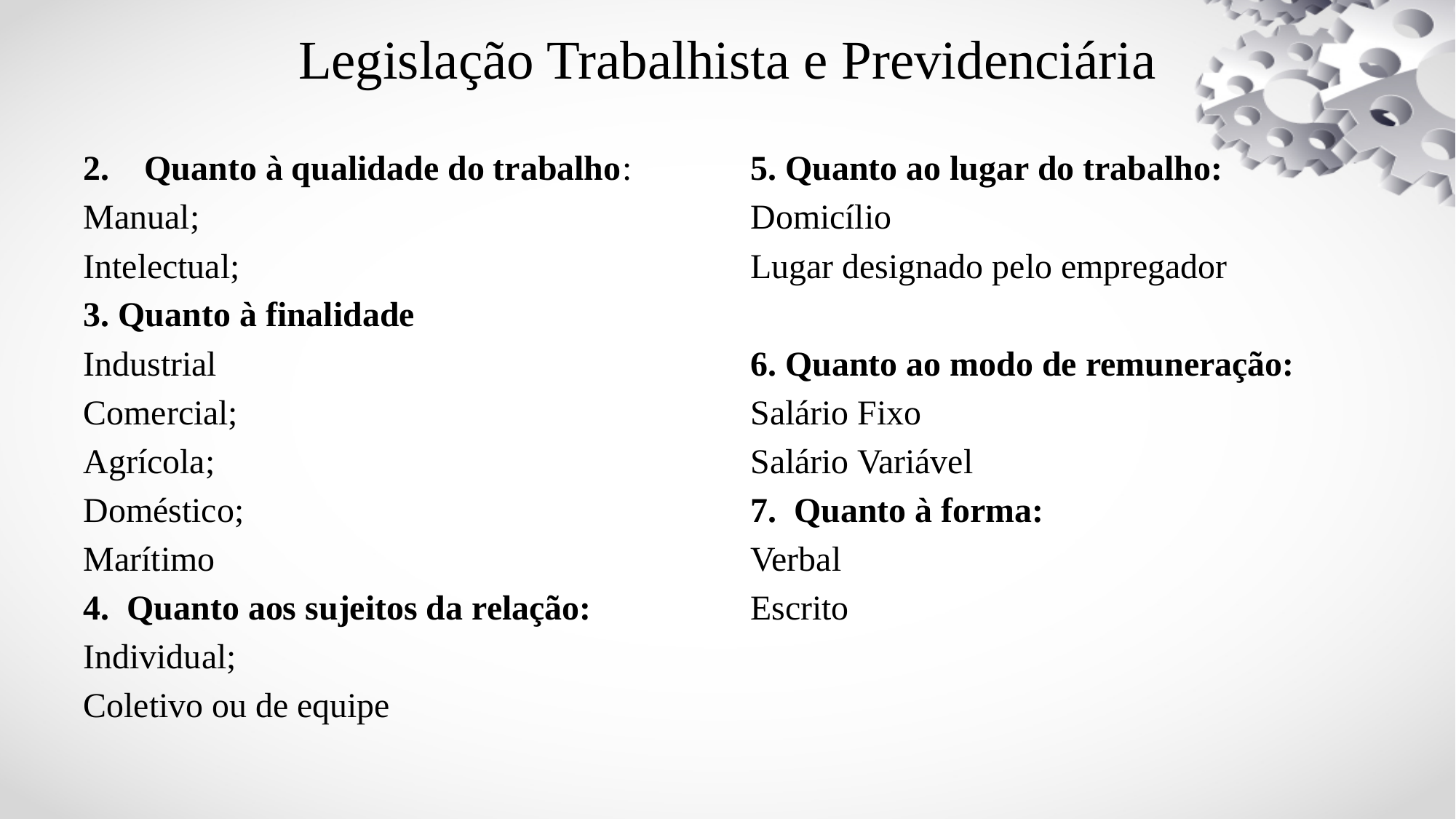

# Legislação Trabalhista e Previdenciária
2.    Quanto à qualidade do trabalho:
Manual;
Intelectual;
3. Quanto à finalidade
Industrial
Comercial;
Agrícola;
Doméstico;
Marítimo
4.  Quanto aos sujeitos da relação:
Individual;
Coletivo ou de equipe
5. Quanto ao lugar do trabalho:
Domicílio
Lugar designado pelo empregador

6. Quanto ao modo de remuneração:
Salário Fixo
Salário Variável
7.  Quanto à forma:
Verbal
Escrito